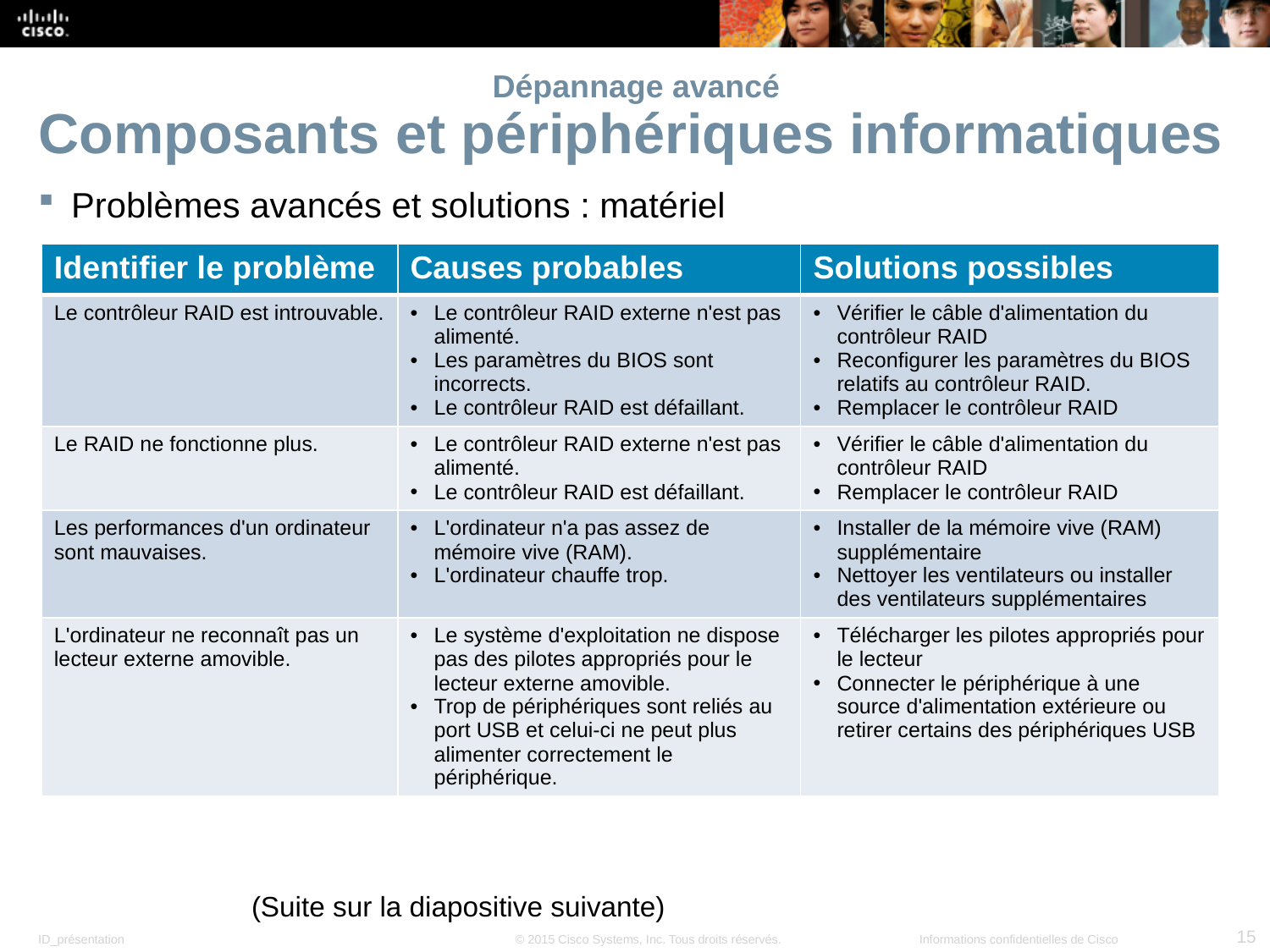

# Dépannage avancé
Composants et périphériques informatiques
Problèmes avancés et solutions : matériel

| Identifier le problème | Causes probables | Solutions possibles |
| --- | --- | --- |
| Le contrôleur RAID est introuvable. | Le contrôleur RAID externe n'est pas alimenté. Les paramètres du BIOS sont incorrects. Le contrôleur RAID est défaillant. | Vérifier le câble d'alimentation du contrôleur RAID Reconfigurer les paramètres du BIOS relatifs au contrôleur RAID. Remplacer le contrôleur RAID |
| Le RAID ne fonctionne plus. | Le contrôleur RAID externe n'est pas alimenté. Le contrôleur RAID est défaillant. | Vérifier le câble d'alimentation du contrôleur RAID Remplacer le contrôleur RAID |
| Les performances d'un ordinateur sont mauvaises. | L'ordinateur n'a pas assez de mémoire vive (RAM). L'ordinateur chauffe trop. | Installer de la mémoire vive (RAM) supplémentaire Nettoyer les ventilateurs ou installer des ventilateurs supplémentaires |
| L'ordinateur ne reconnaît pas un lecteur externe amovible. | Le système d'exploitation ne dispose pas des pilotes appropriés pour le lecteur externe amovible. Trop de périphériques sont reliés au port USB et celui-ci ne peut plus alimenter correctement le périphérique. | Télécharger les pilotes appropriés pour le lecteur Connecter le périphérique à une source d'alimentation extérieure ou retirer certains des périphériques USB |
(Suite sur la diapositive suivante)